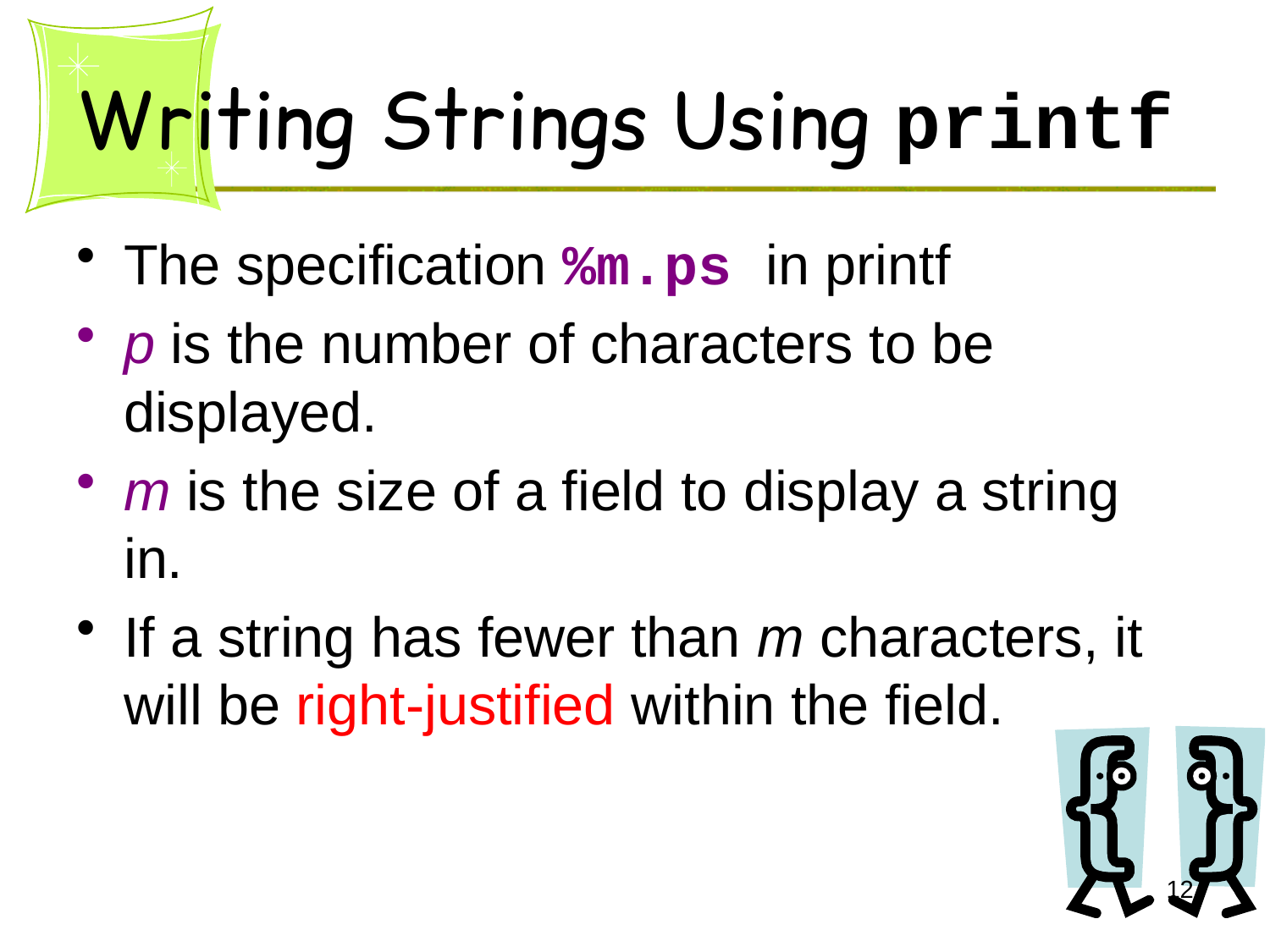

Writing Strings Using printf
The specification %m.ps in printf
p is the number of characters to be displayed.
m is the size of a field to display a string in.
If a string has fewer than m characters, it will be right-justified within the field.

12